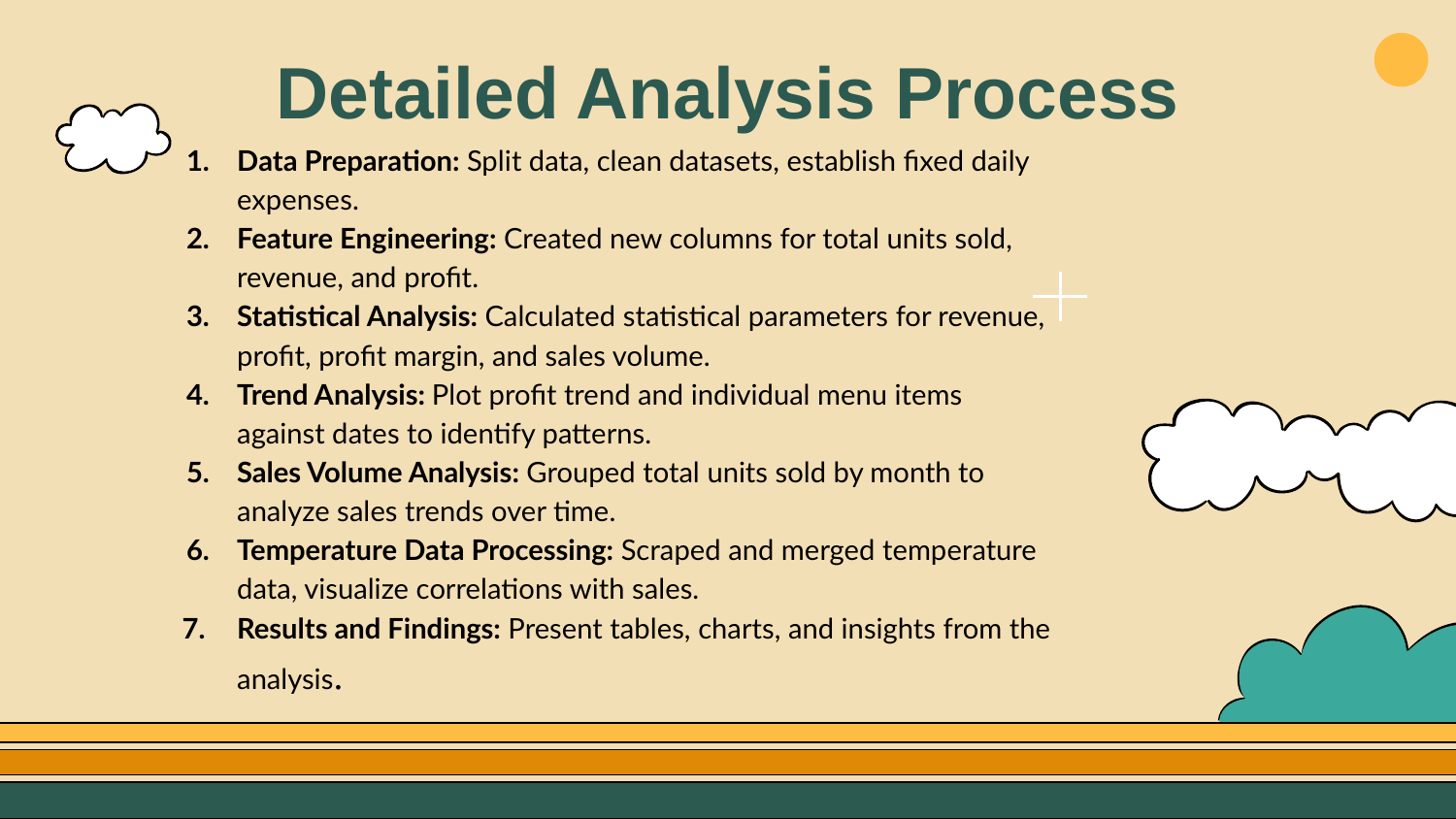

# Detailed Analysis Process
Data Preparation: Split data, clean datasets, establish fixed daily expenses.
Feature Engineering: Created new columns for total units sold, revenue, and profit.
Statistical Analysis: Calculated statistical parameters for revenue, profit, profit margin, and sales volume.
Trend Analysis: Plot profit trend and individual menu items against dates to identify patterns.
Sales Volume Analysis: Grouped total units sold by month to analyze sales trends over time.
Temperature Data Processing: Scraped and merged temperature data, visualize correlations with sales.
Results and Findings: Present tables, charts, and insights from the analysis.